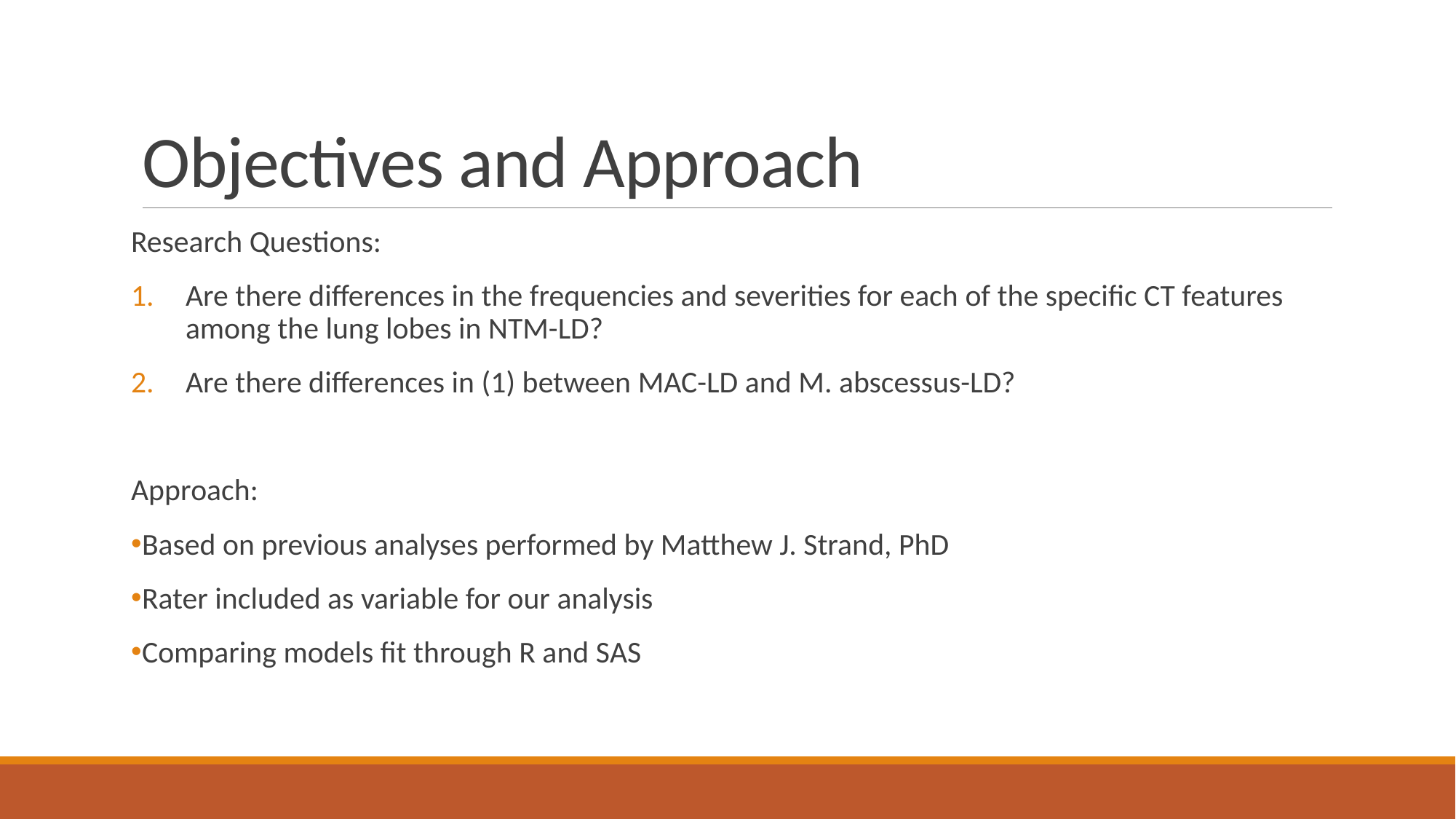

# Objectives and Approach
Research Questions:
Are there differences in the frequencies and severities for each of the specific CT features among the lung lobes in NTM-LD?
Are there differences in (1) between MAC-LD and M. abscessus-LD?

Approach:
Based on previous analyses performed by Matthew J. Strand, PhD
Rater included as variable for our analysis
Comparing models fit through R and SAS